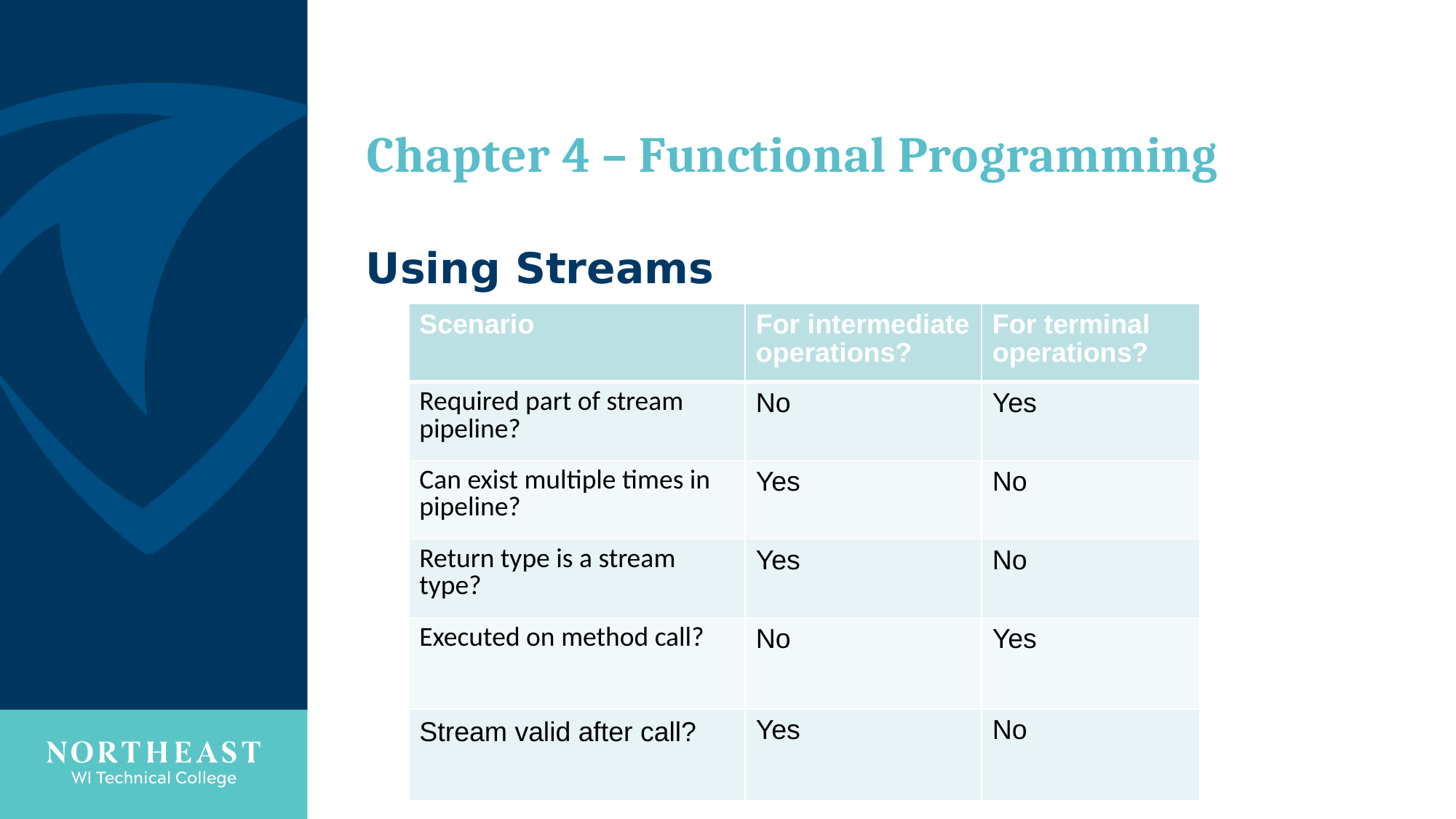

# Chapter 4 – Functional Programming
Using Streams
| Scenario | For intermediate operations? | For terminal operations? |
| --- | --- | --- |
| Required part of stream pipeline? | No | Yes |
| Can exist multiple times in pipeline? | Yes | No |
| Return type is a stream type? | Yes | No |
| Executed on method call? | No | Yes |
| Stream valid after call? | Yes | No |